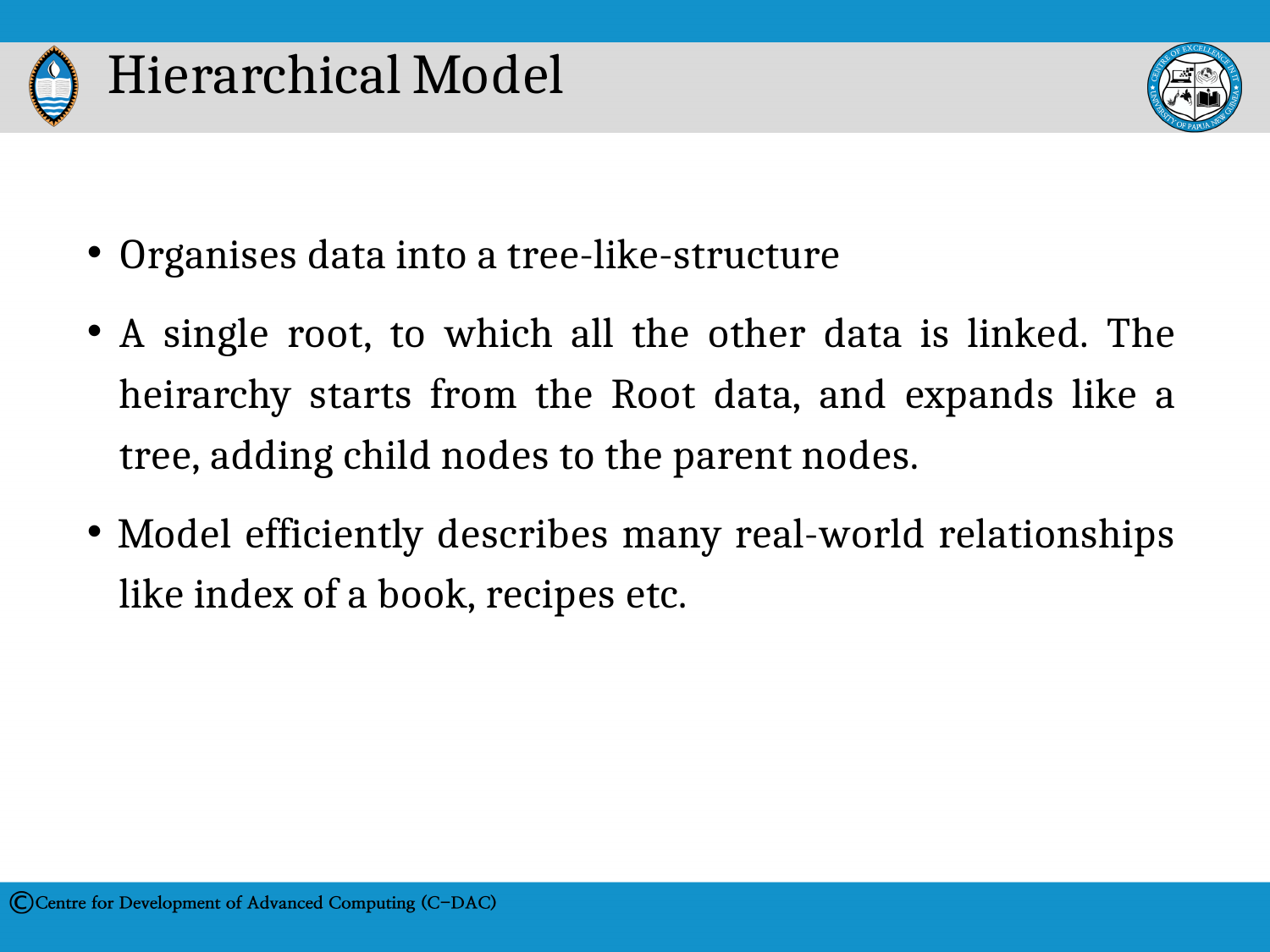

# Hierarchical Model
Organises data into a tree-like-structure
A single root, to which all the other data is linked. The heirarchy starts from the Root data, and expands like a tree, adding child nodes to the parent nodes.
Model efficiently describes many real-world relationships like index of a book, recipes etc.